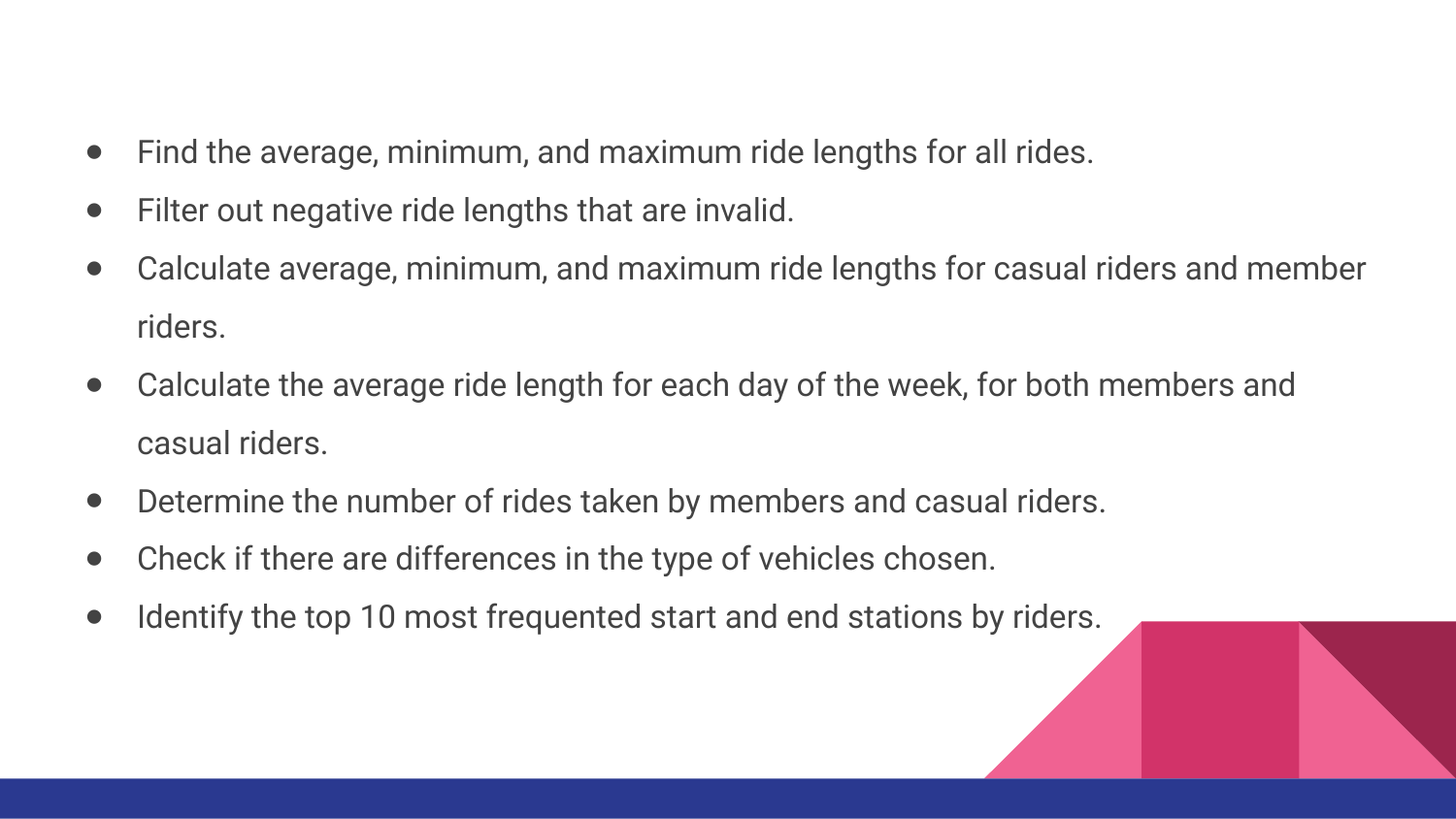

Find the average, minimum, and maximum ride lengths for all rides.
Filter out negative ride lengths that are invalid.
Calculate average, minimum, and maximum ride lengths for casual riders and member riders.
Calculate the average ride length for each day of the week, for both members and casual riders.
Determine the number of rides taken by members and casual riders.
Check if there are differences in the type of vehicles chosen.
Identify the top 10 most frequented start and end stations by riders.